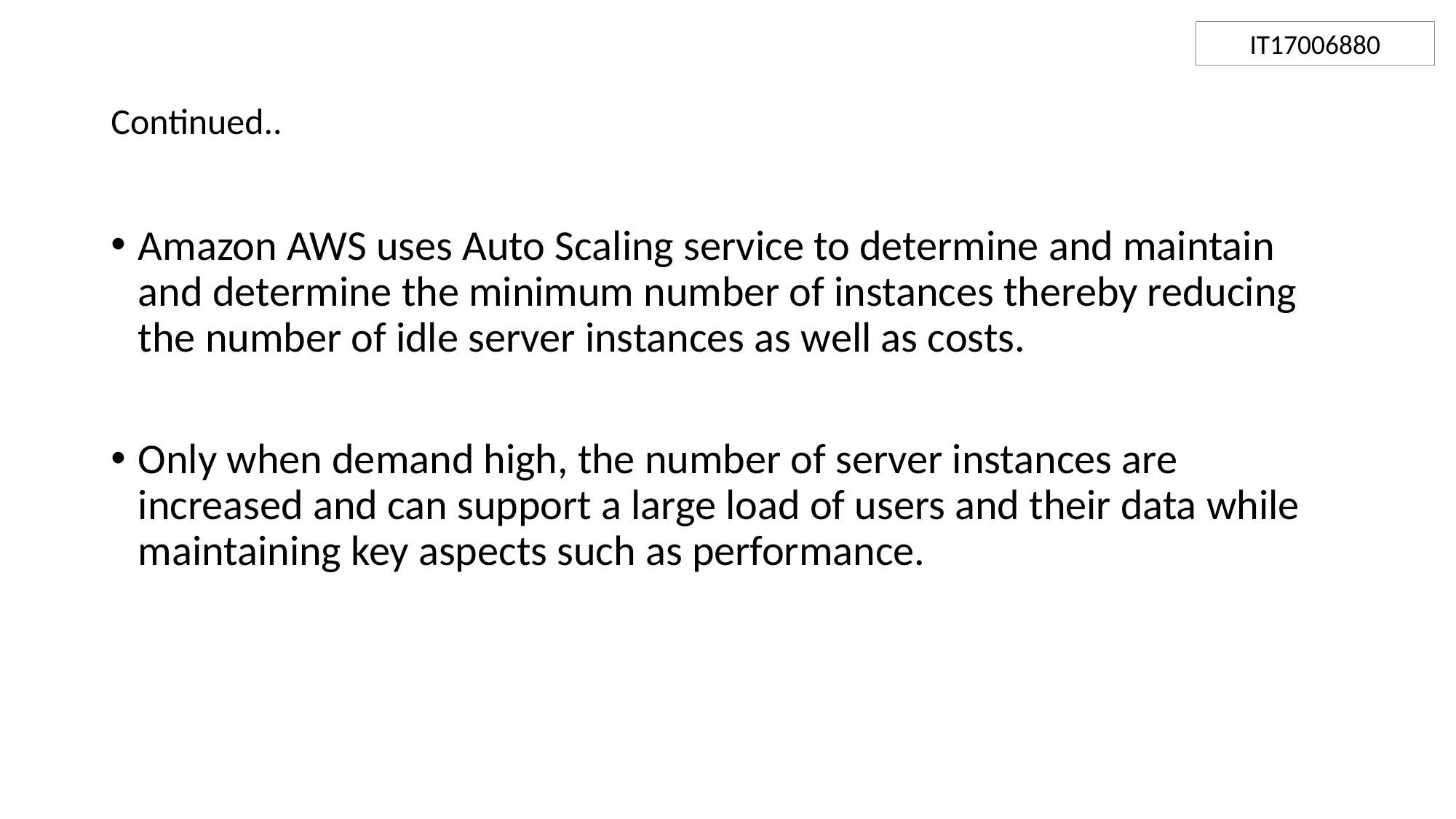

IT17006880
# Continued..
Amazon AWS uses Auto Scaling service to determine and maintain and determine the minimum number of instances thereby reducing the number of idle server instances as well as costs.

Only when demand high, the number of server instances are increased and can support a large load of users and their data while maintaining key aspects such as performance.